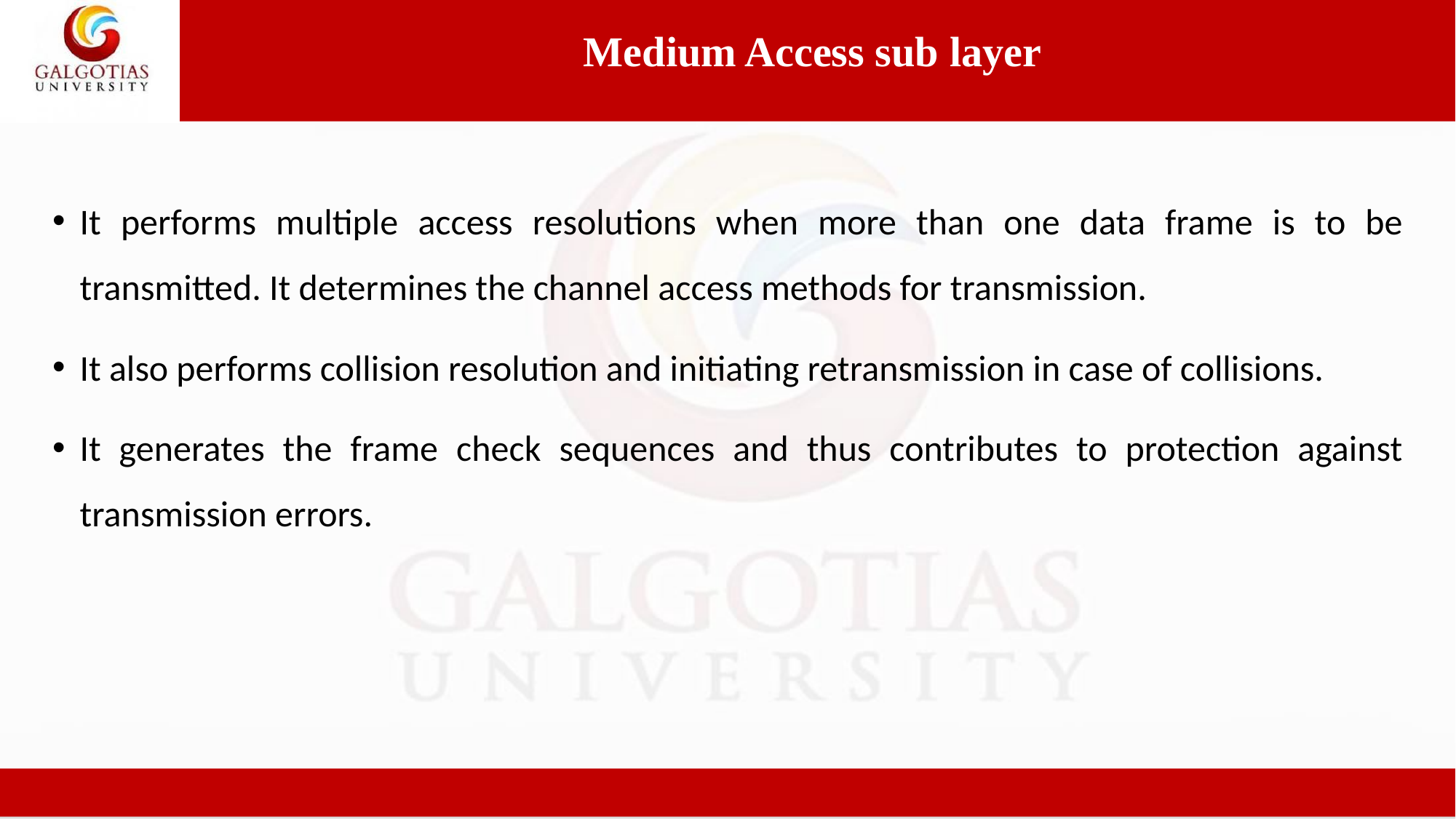

Medium Access sub layer
It performs multiple access resolutions when more than one data frame is to be transmitted. It determines the channel access methods for transmission.
It also performs collision resolution and initiating retransmission in case of collisions.
It generates the frame check sequences and thus contributes to protection against transmission errors.